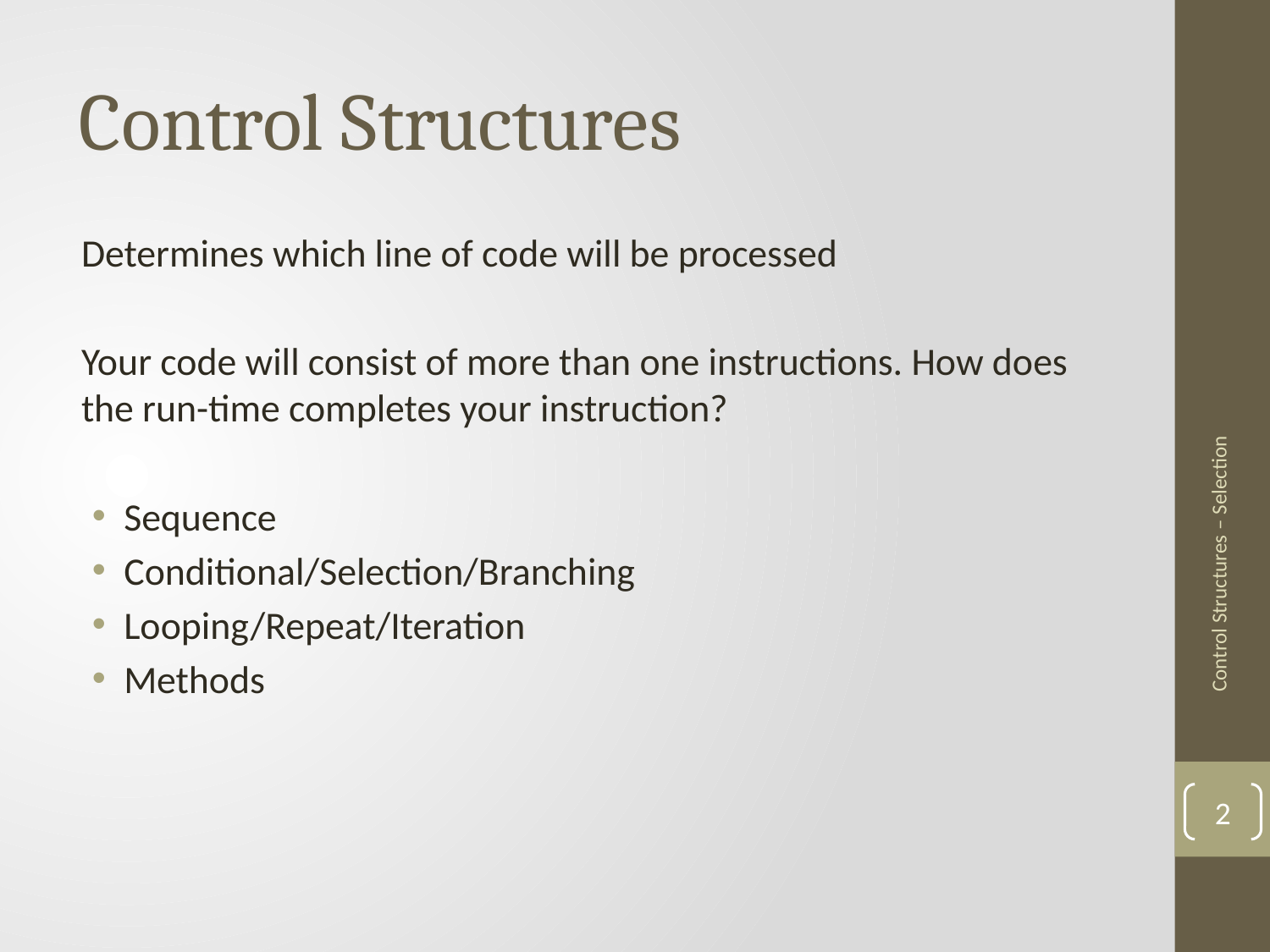

# Control Structures
Determines which line of code will be processed

Your code will consist of more than one instructions. How does the run-time completes your instruction?

Sequence
Conditional/Selection/Branching
Looping/Repeat/Iteration
Methods
Control Structures – Selection
2